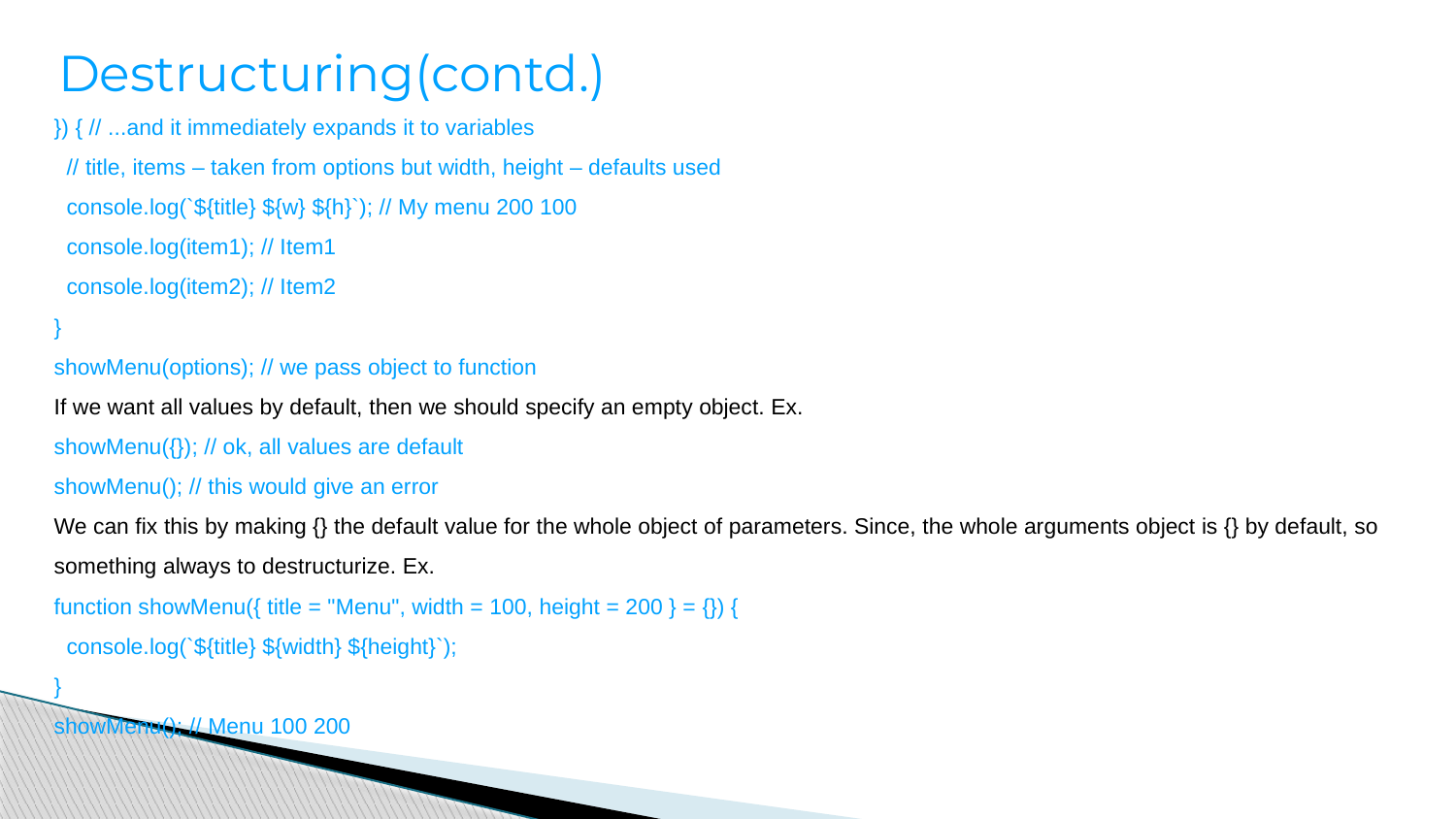

Destructuring(contd.)
}) { // ...and it immediately expands it to variables
  // title, items – taken from options but width, height – defaults used
  console.log(`${title} ${w} ${h}`); // My menu 200 100
  console.log(item1); // Item1
  console.log(item2); // Item2
}
showMenu(options); // we pass object to function
If we want all values by default, then we should specify an empty object. Ex.
showMenu({}); // ok, all values are default
showMenu(); // this would give an error
We can fix this by making {} the default value for the whole object of parameters. Since, the whole arguments object is {} by default, so something always to destructurize. Ex.
function showMenu({ title = "Menu", width = 100, height = 200 } = {}) {
  console.log(`${title} ${width} ${height}`);
}
showMenu(); // Menu 100 200